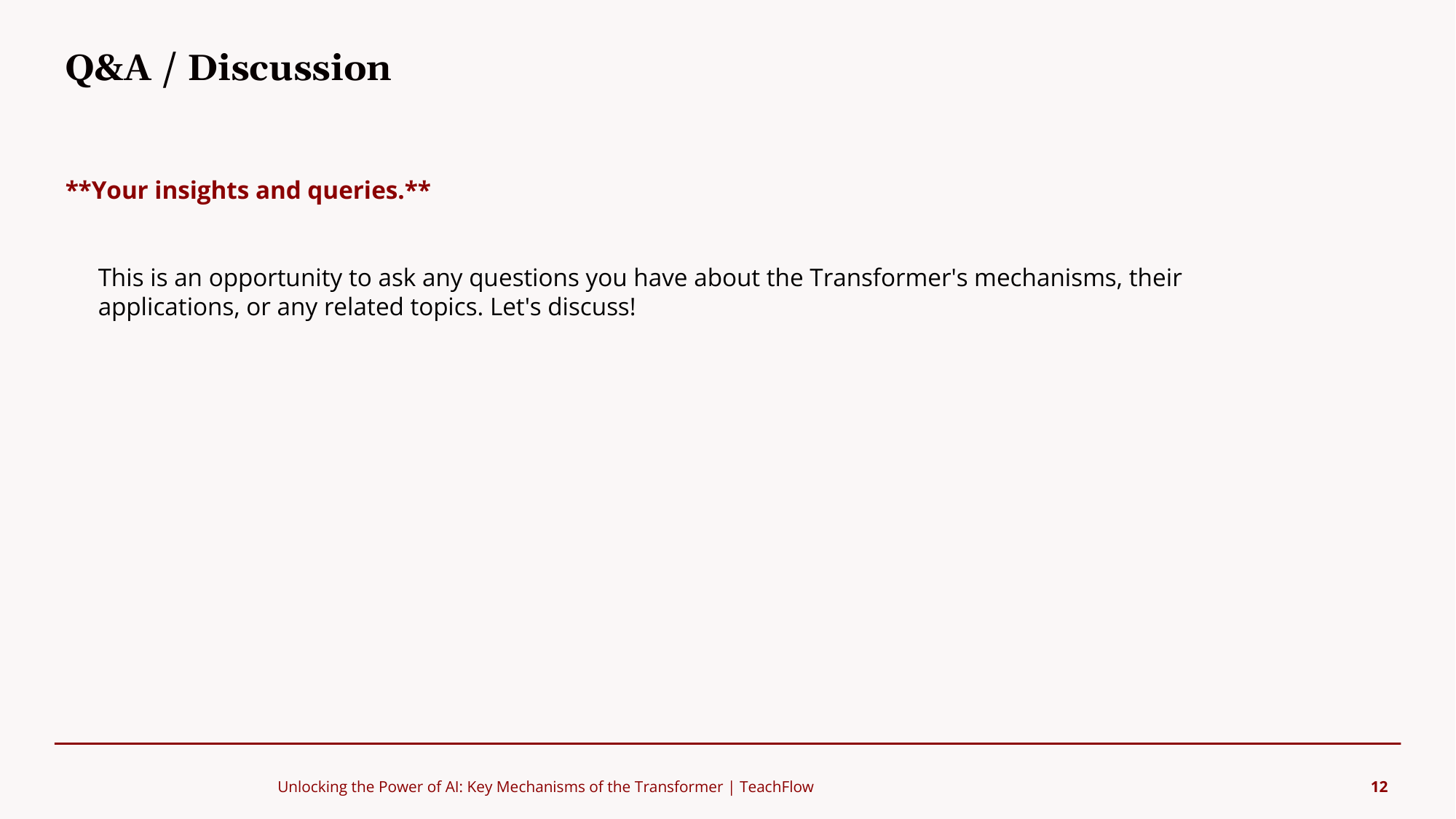

Q&A / Discussion
#
**Your insights and queries.**
This is an opportunity to ask any questions you have about the Transformer's mechanisms, their applications, or any related topics. Let's discuss!

Unlocking the Power of AI: Key Mechanisms of the Transformer | TeachFlow
12